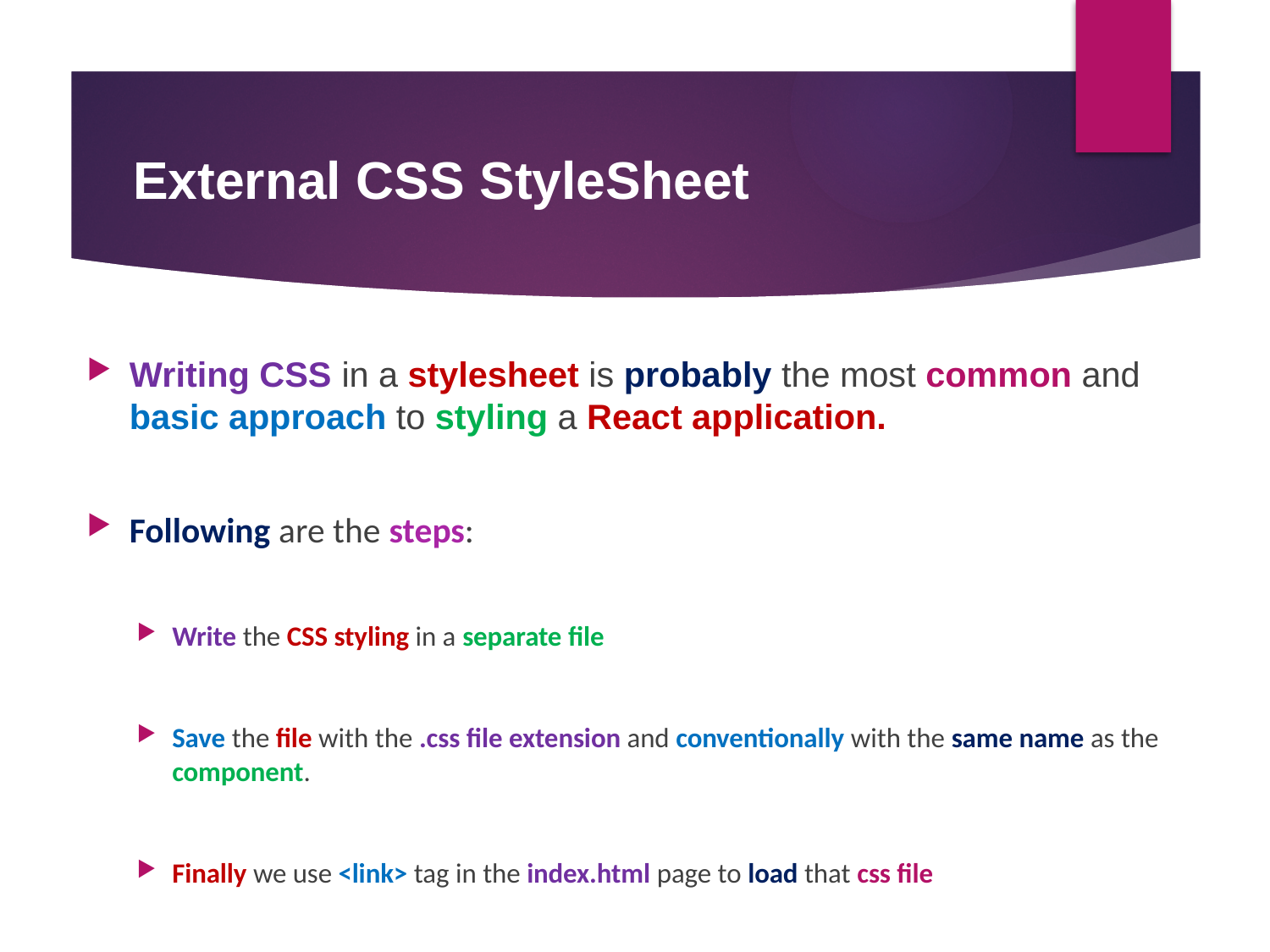

#
External CSS StyleSheet
Writing CSS in a stylesheet is probably the most common and basic approach to styling a React application.

Following are the steps:

Write the CSS styling in a separate file

Save the file with the .css file extension and conventionally with the same name as the component.

Finally we use <link> tag in the index.html page to load that css file